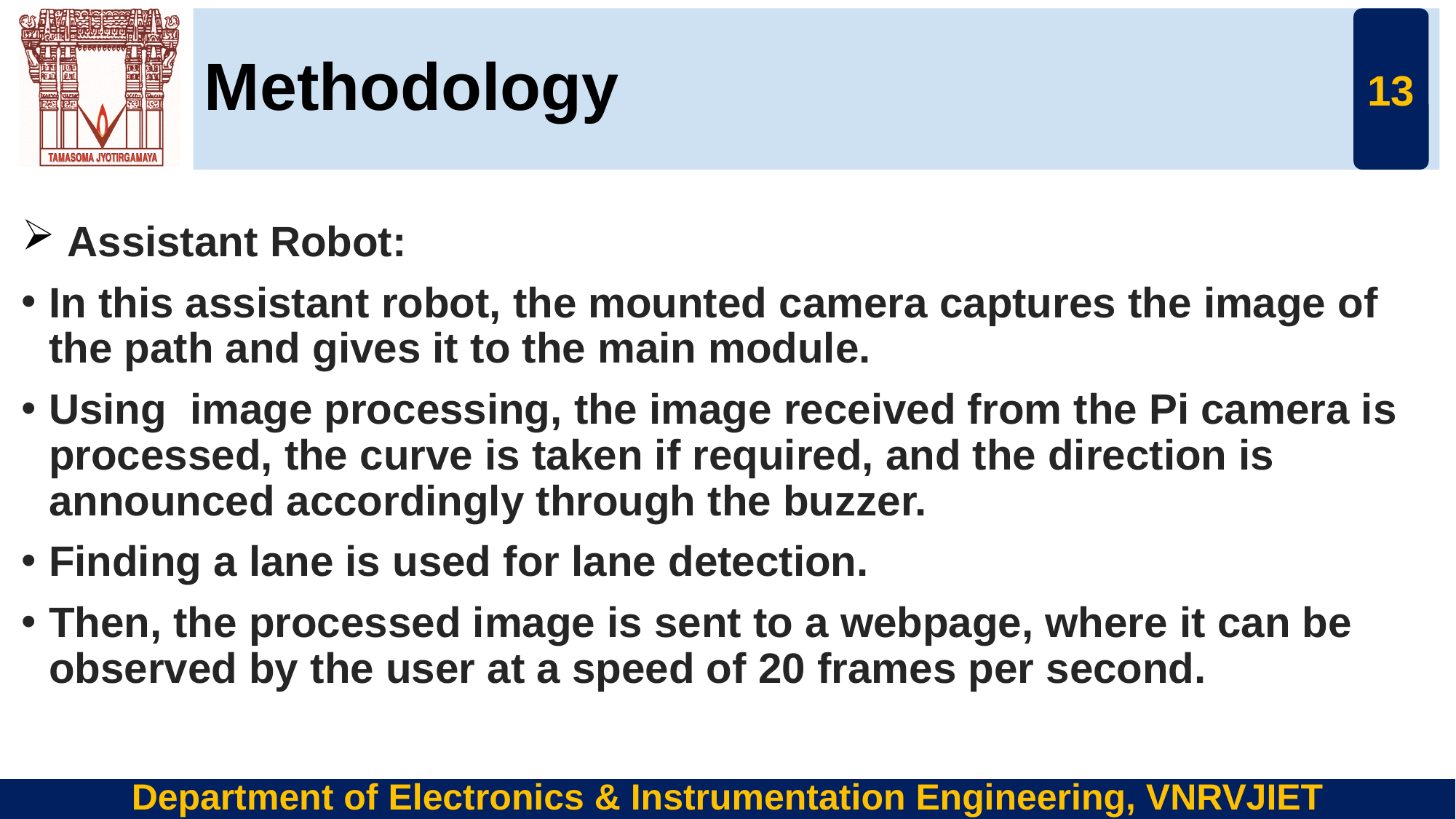

# Methodology
13
 Assistant Robot:
In this assistant robot, the mounted camera captures the image of the path and gives it to the main module.
Using  image processing, the image received from the Pi camera is processed, the curve is taken if required, and the direction is announced accordingly through the buzzer.
Finding a lane is used for lane detection.
Then, the processed image is sent to a webpage, where it can be observed by the user at a speed of 20 frames per second.

Department of Electronics & Instrumentation Engineering, VNRVJIET